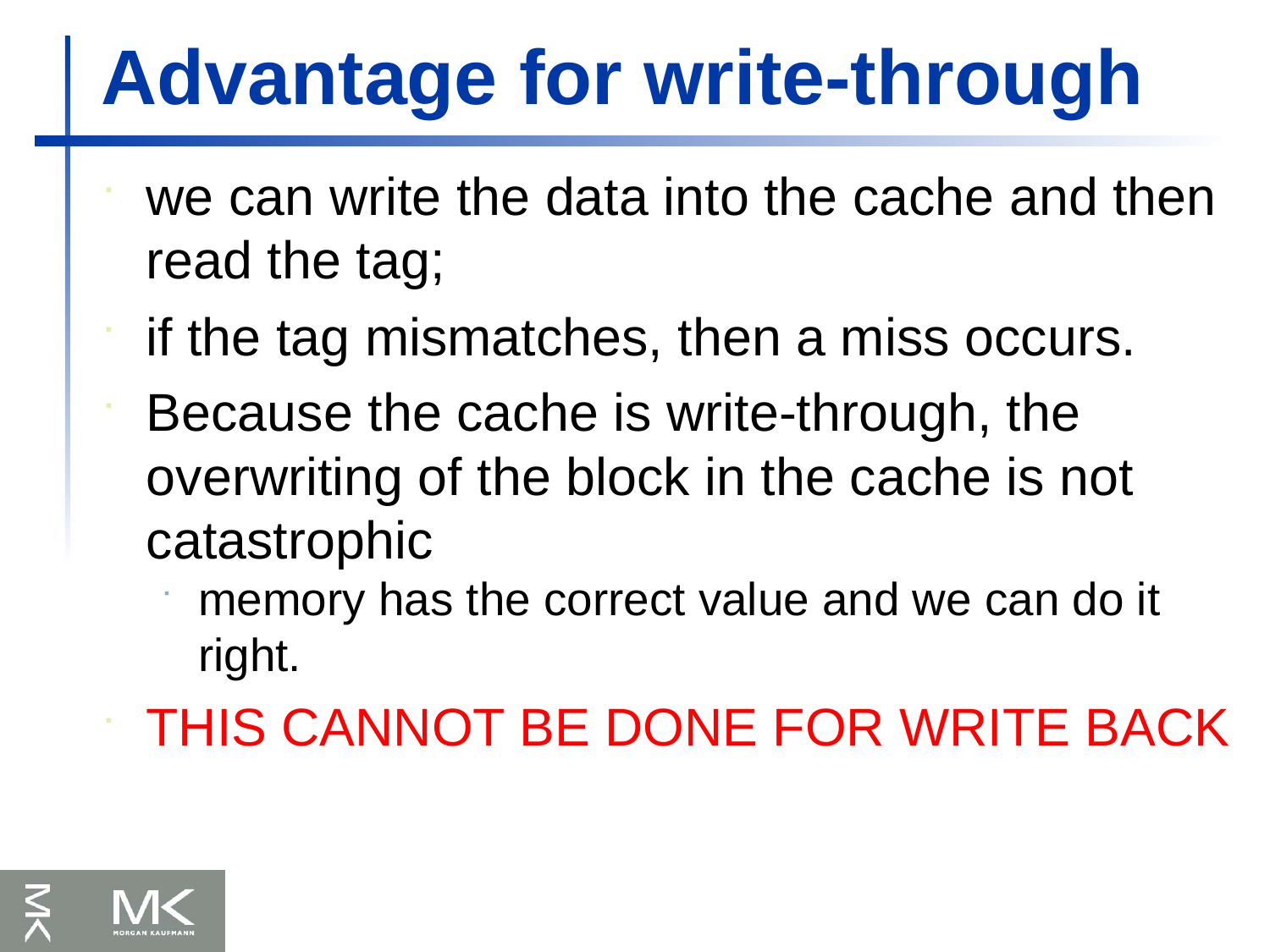

Advantage for write-through
we can write the data into the cache and then read the tag;
if the tag mismatches, then a miss occurs.
Because the cache is write-through, the overwriting of the block in the cache is not catastrophic
memory has the correct value and we can do it right.
THIS CANNOT BE DONE FOR WRITE BACK
27